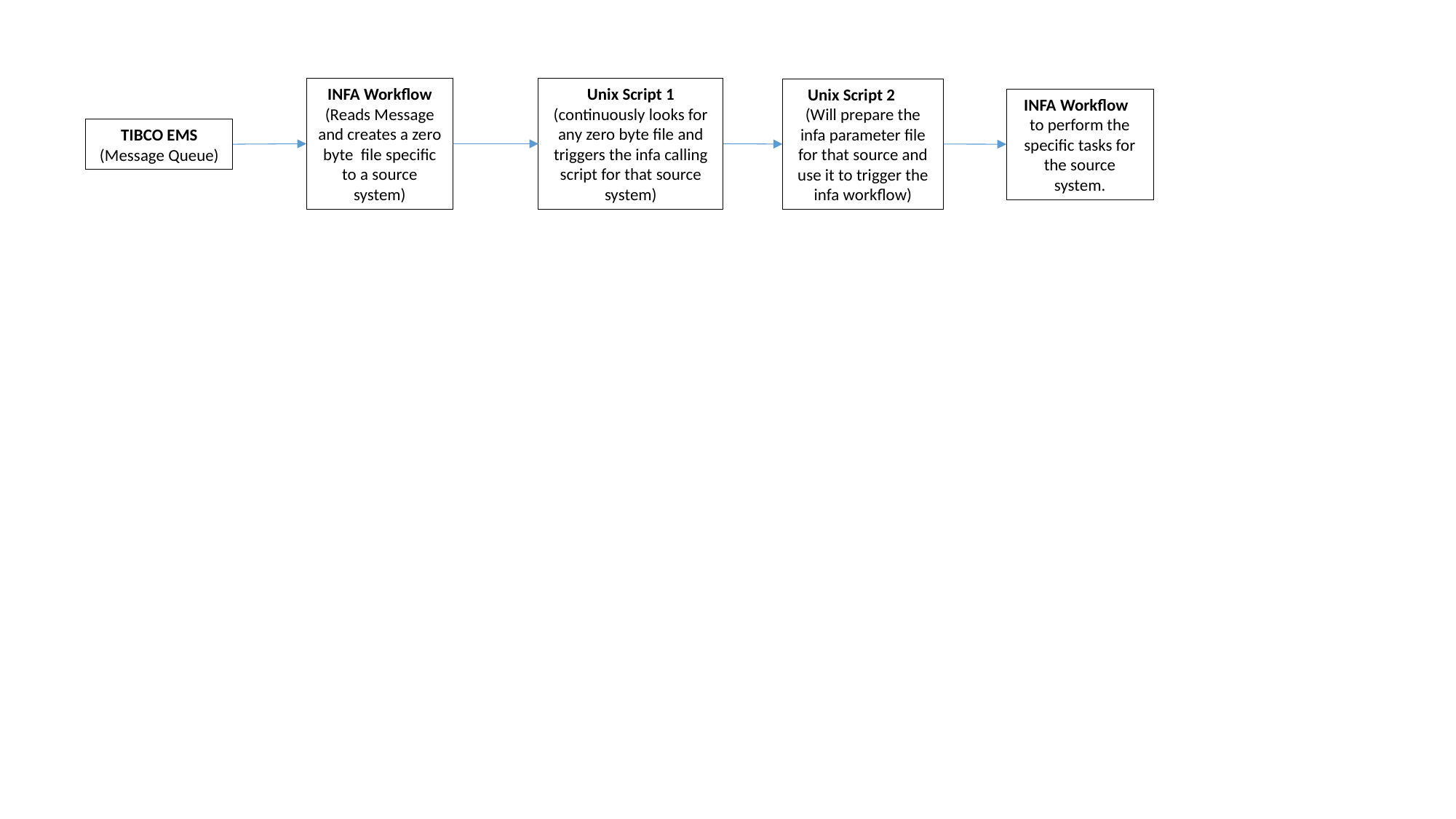

INFA Workflow (Reads Message and creates a zero byte  file specific to a source system)
Unix Script 1 (continuously looks for any zero byte file and triggers the infa calling script for that source system)

Unix Script 2       (Will prepare the infa parameter file for that source and use it to trigger the infa workflow)
INFA Workflow   to perform the specific tasks for the source system.
TIBCO EMS (Message Queue)